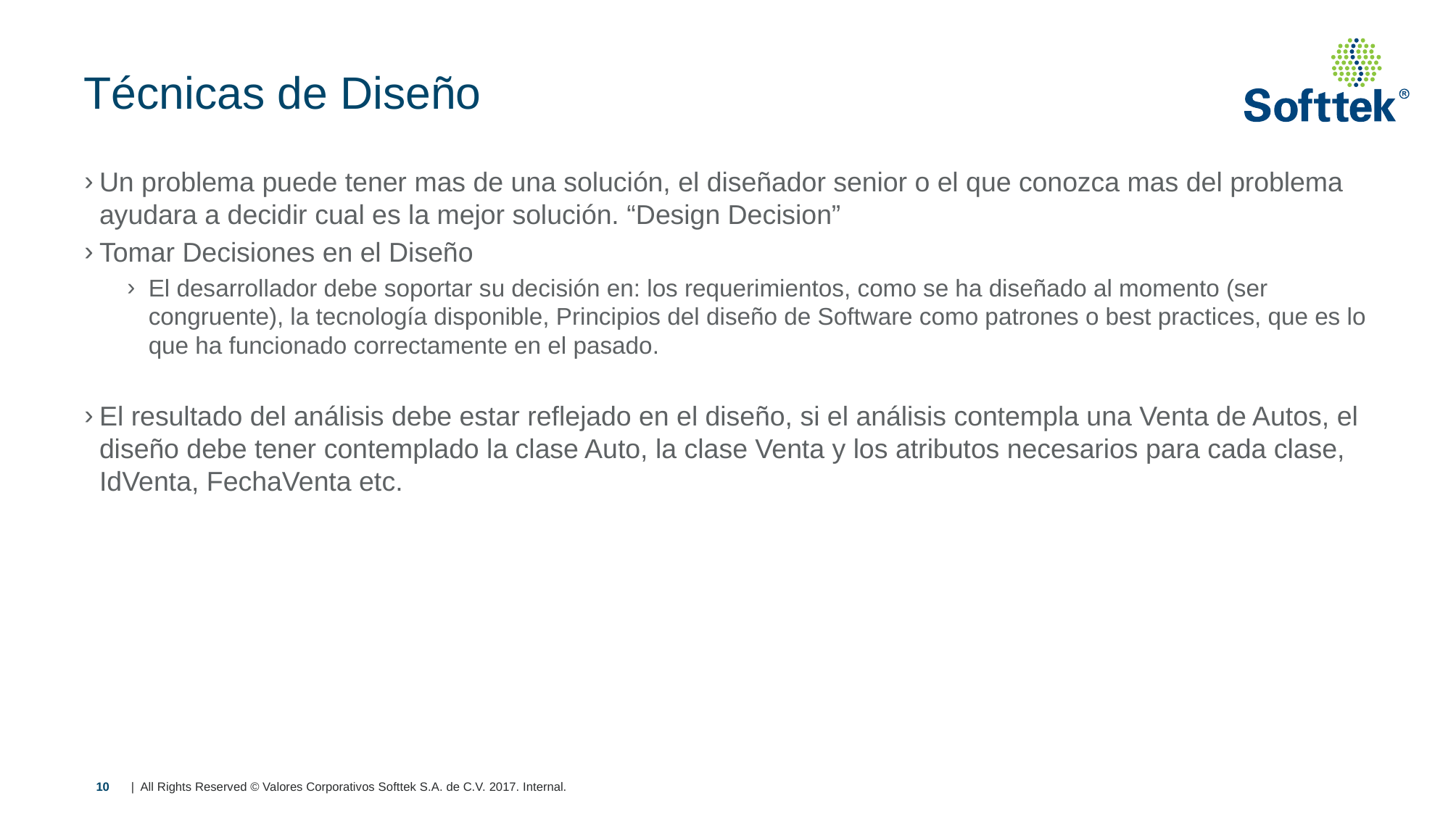

# Técnicas de Diseño
Un problema puede tener mas de una solución, el diseñador senior o el que conozca mas del problema ayudara a decidir cual es la mejor solución. “Design Decision”
Tomar Decisiones en el Diseño
El desarrollador debe soportar su decisión en: los requerimientos, como se ha diseñado al momento (ser congruente), la tecnología disponible, Principios del diseño de Software como patrones o best practices, que es lo que ha funcionado correctamente en el pasado.

El resultado del análisis debe estar reflejado en el diseño, si el análisis contempla una Venta de Autos, el diseño debe tener contemplado la clase Auto, la clase Venta y los atributos necesarios para cada clase, IdVenta, FechaVenta etc.

10